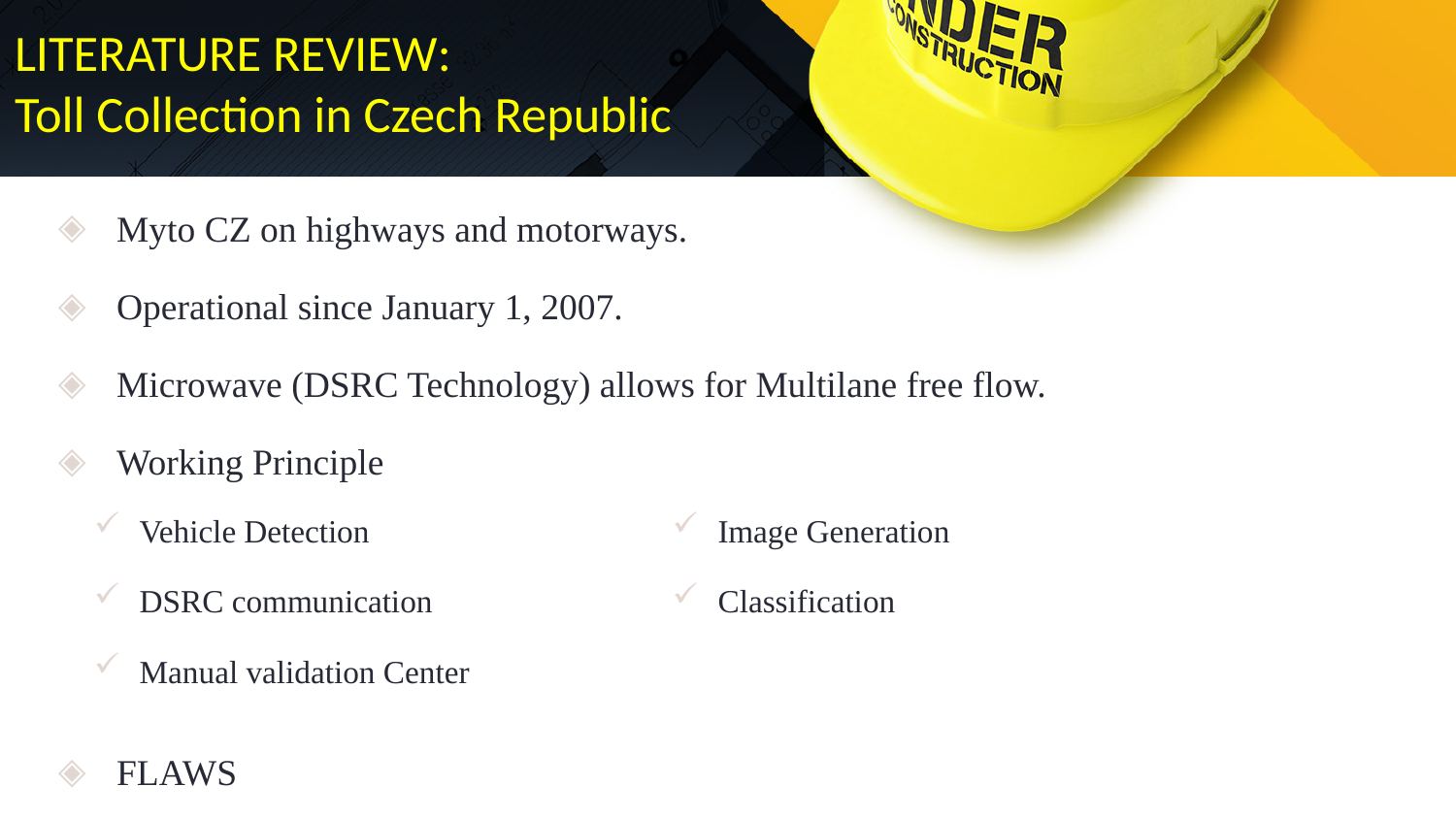

# LITERATURE REVIEW: Toll Collection in Czech Republic
Myto CZ on highways and motorways.
Operational since January 1, 2007.
Microwave (DSRC Technology) allows for Multilane free flow.
Working Principle

FLAWS

Vehicle Detection
DSRC communication
Manual validation Center
Image Generation
Classification